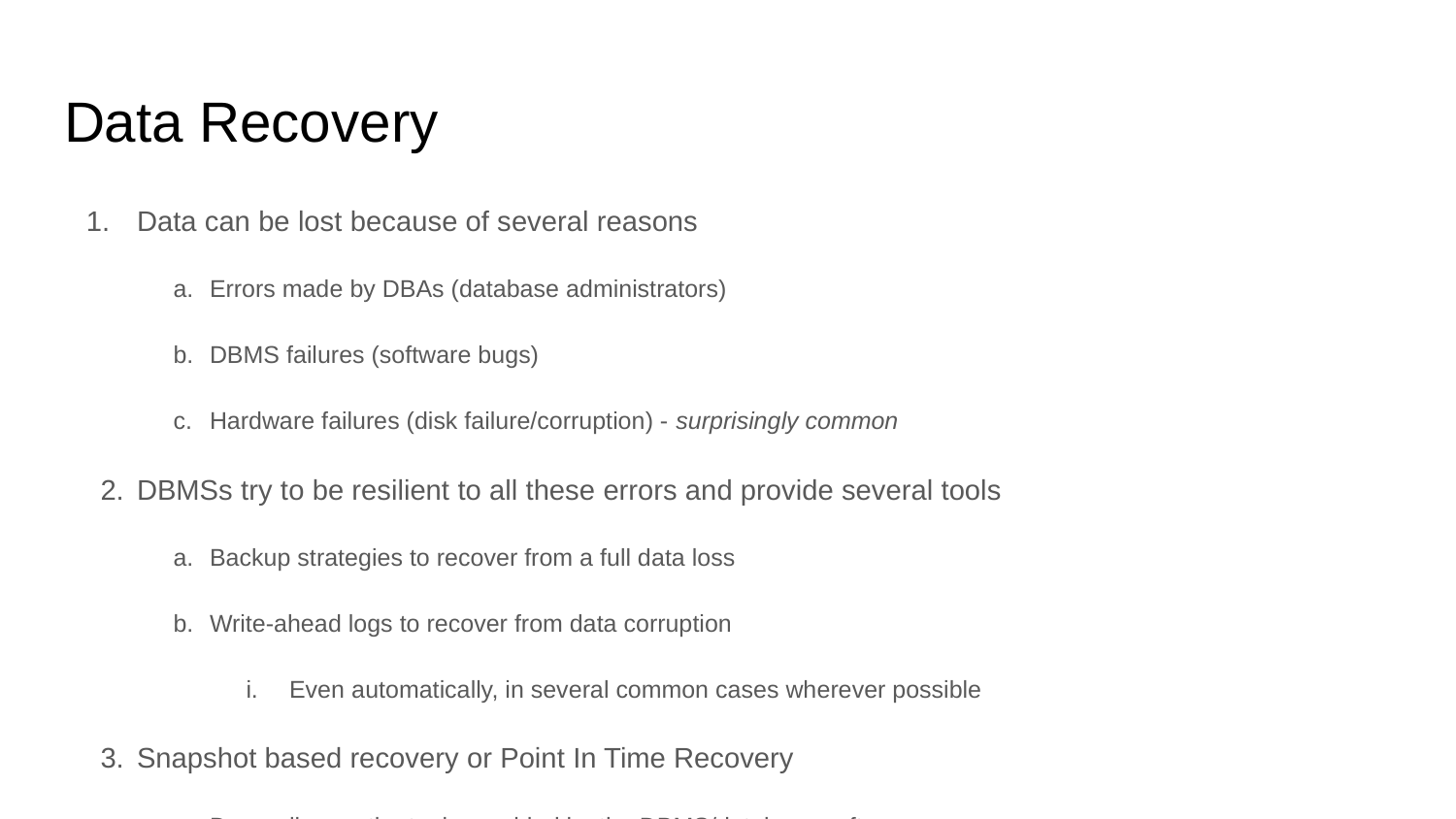

# Data Recovery
Data can be lost because of several reasons
Errors made by DBAs (database administrators)
DBMS failures (software bugs)
Hardware failures (disk failure/corruption) - surprisingly common
DBMSs try to be resilient to all these errors and provide several tools
Backup strategies to recover from a full data loss
Write-ahead logs to recover from data corruption
 Even automatically, in several common cases wherever possible
Snapshot based recovery or Point In Time Recovery
Depending on the tools provided by the DBMS/database software